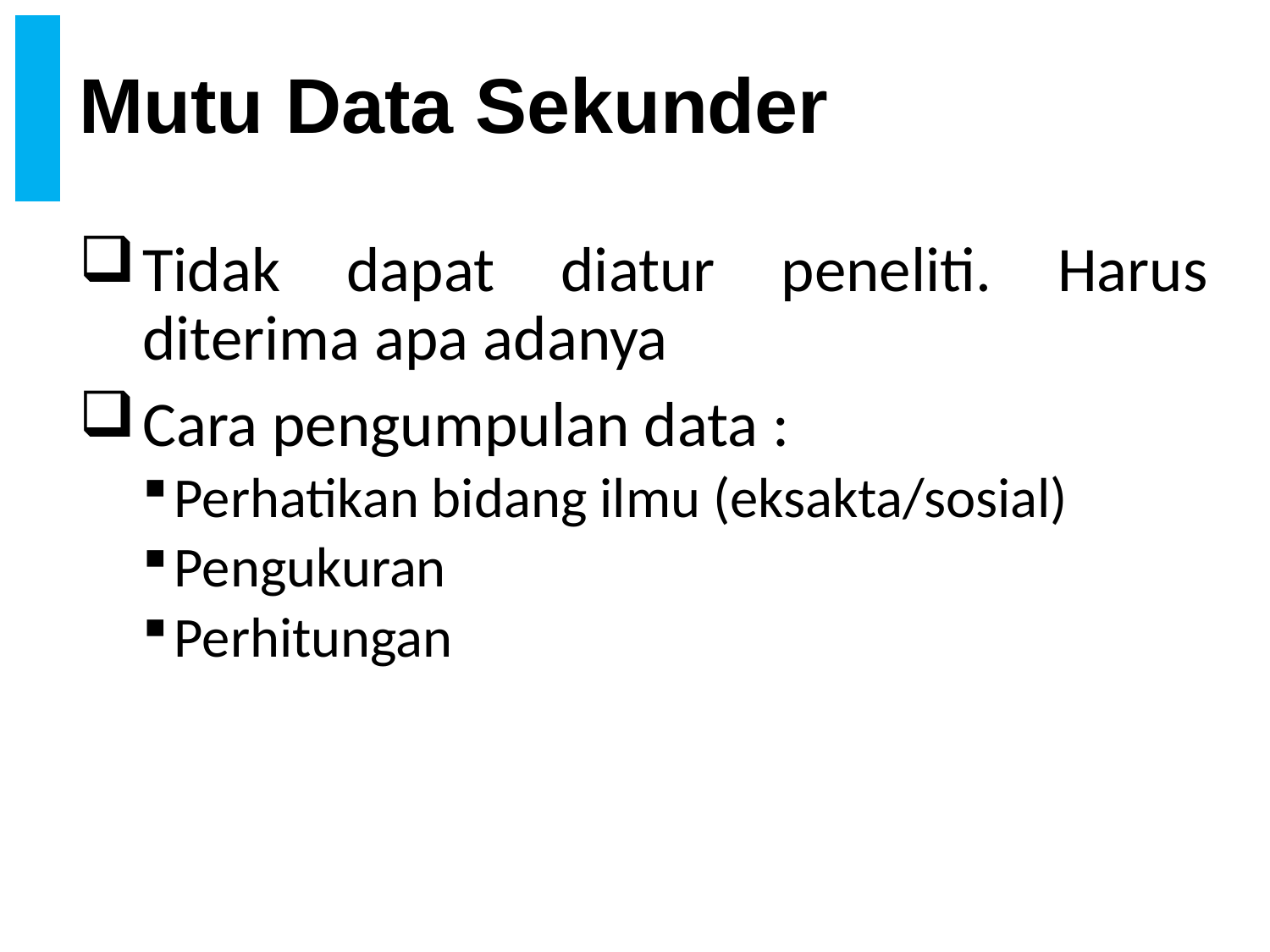

# Mutu Data Sekunder
Tidak dapat diatur peneliti. Harus diterima apa adanya
Cara pengumpulan data :
Perhatikan bidang ilmu (eksakta/sosial)
Pengukuran
Perhitungan